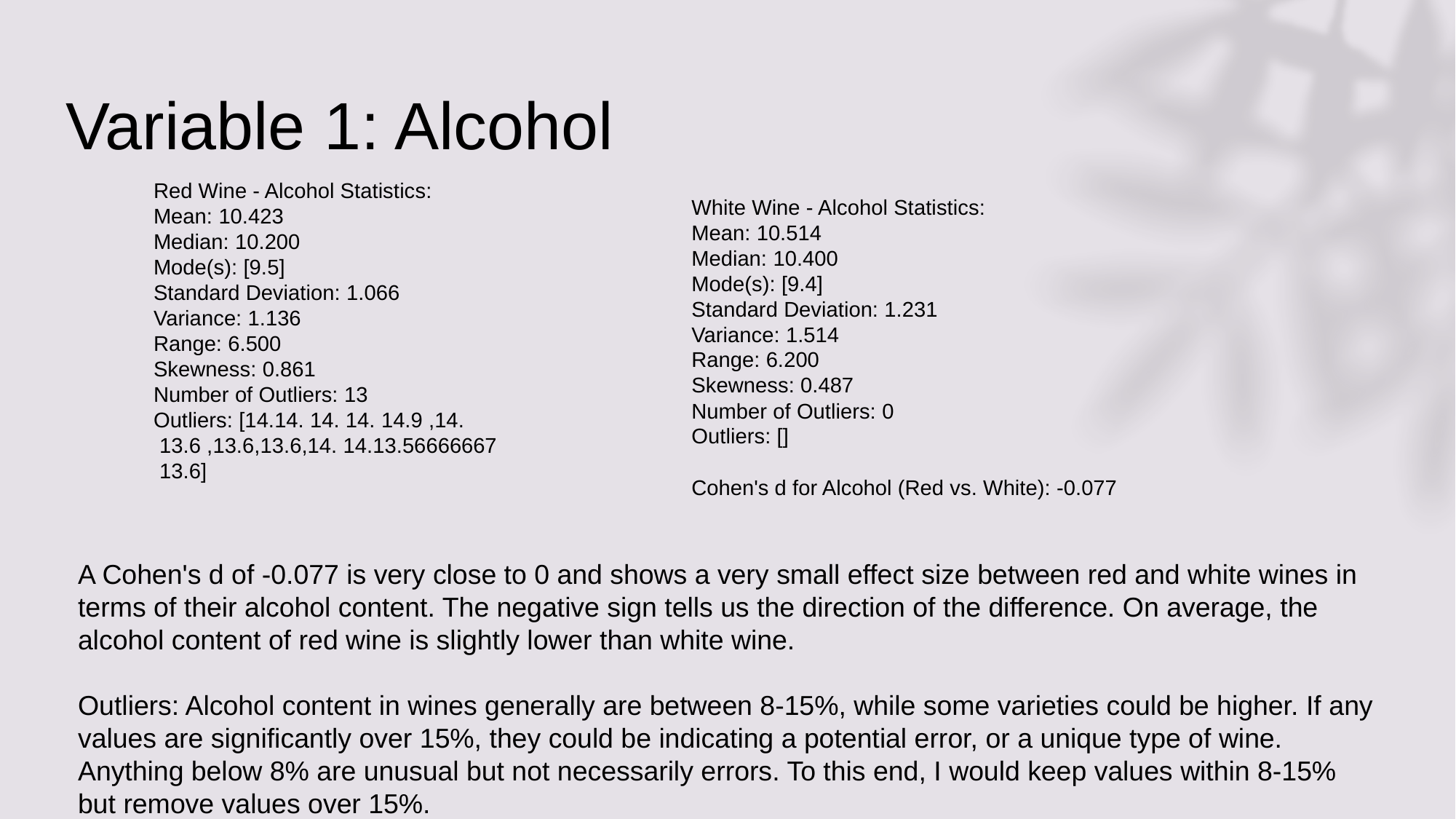

# Variable 1: Alcohol
Red Wine - Alcohol Statistics:
Mean: 10.423
Median: 10.200
Mode(s): [9.5]
Standard Deviation: 1.066
Variance: 1.136
Range: 6.500
Skewness: 0.861
Number of Outliers: 13
Outliers: [14.14. 14. 14. 14.9 ,14.
 13.6 ,13.6,13.6,14. 14.13.56666667
 13.6]

White Wine - Alcohol Statistics:
Mean: 10.514
Median: 10.400
Mode(s): [9.4]
Standard Deviation: 1.231
Variance: 1.514
Range: 6.200
Skewness: 0.487
Number of Outliers: 0
Outliers: []

Cohen's d for Alcohol (Red vs. White): -0.077
A Cohen's d of -0.077 is very close to 0 and shows a very small effect size between red and white wines in terms of their alcohol content. The negative sign tells us the direction of the difference. On average, the alcohol content of red wine is slightly lower than white wine.

Outliers: Alcohol content in wines generally are between 8-15%, while some varieties could be higher. If any values are significantly over 15%, they could be indicating a potential error, or a unique type of wine. Anything below 8% are unusual but not necessarily errors. To this end, I would keep values within 8-15% but remove values over 15%.